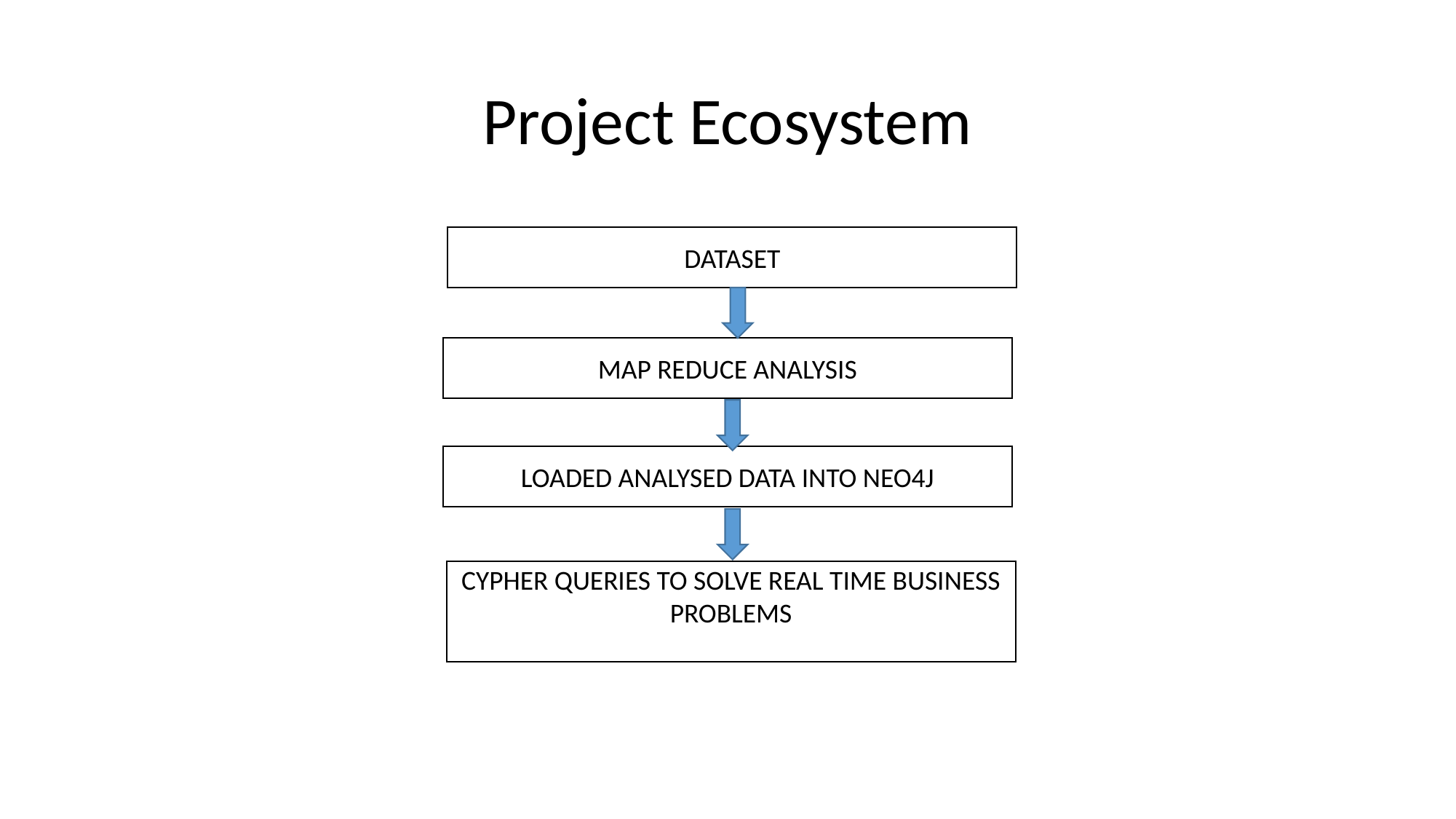

# Project Ecosystem
DATASET

MAP REDUCE ANALYSIS

LOADED ANALYSED DATA INTO NEO4J

CYPHER QUERIES TO SOLVE REAL TIME BUSINESS PROBLEMS